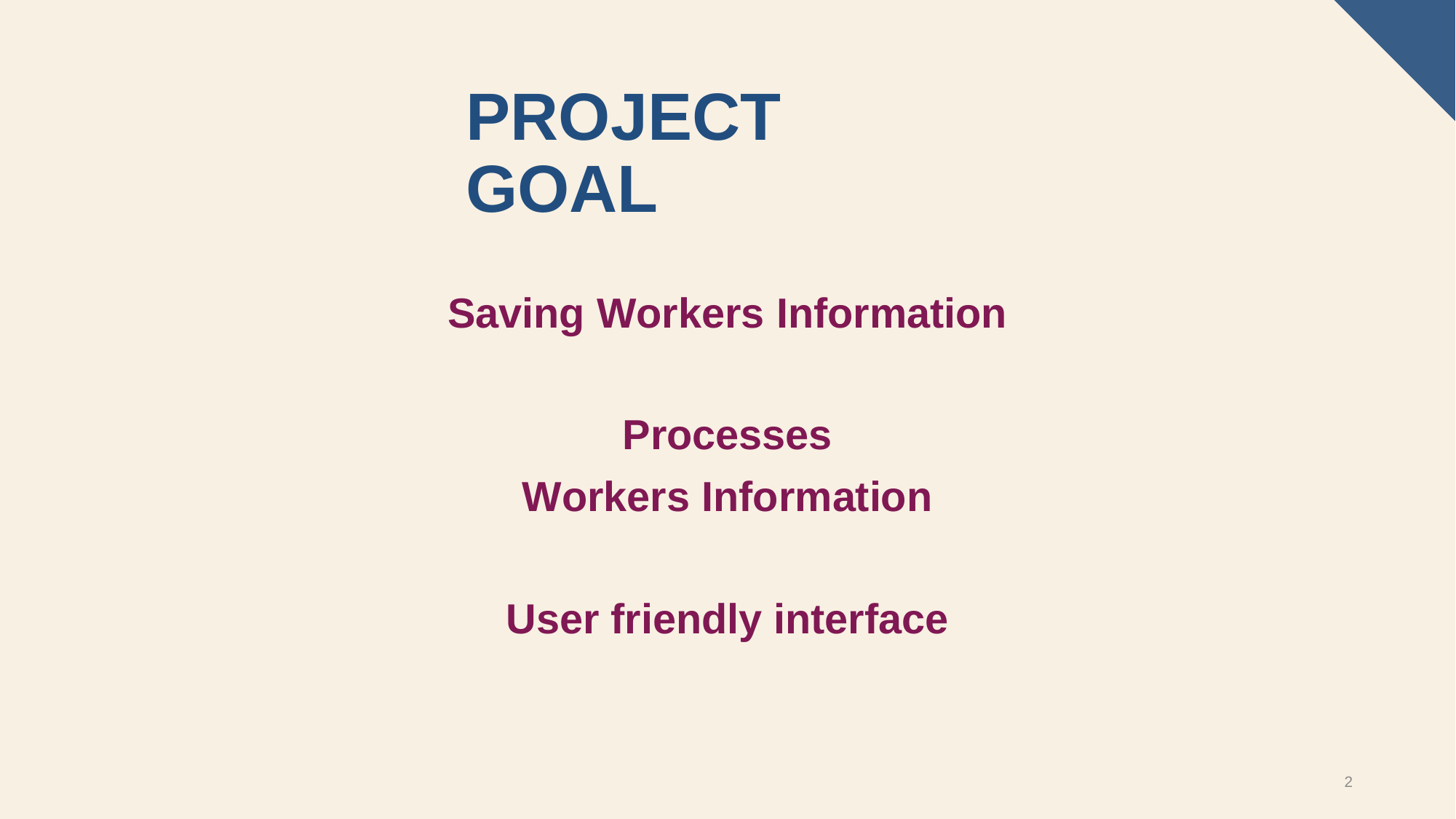

# Project Goal
Saving Workers Information

Processes
Workers Information

User friendly interface

2